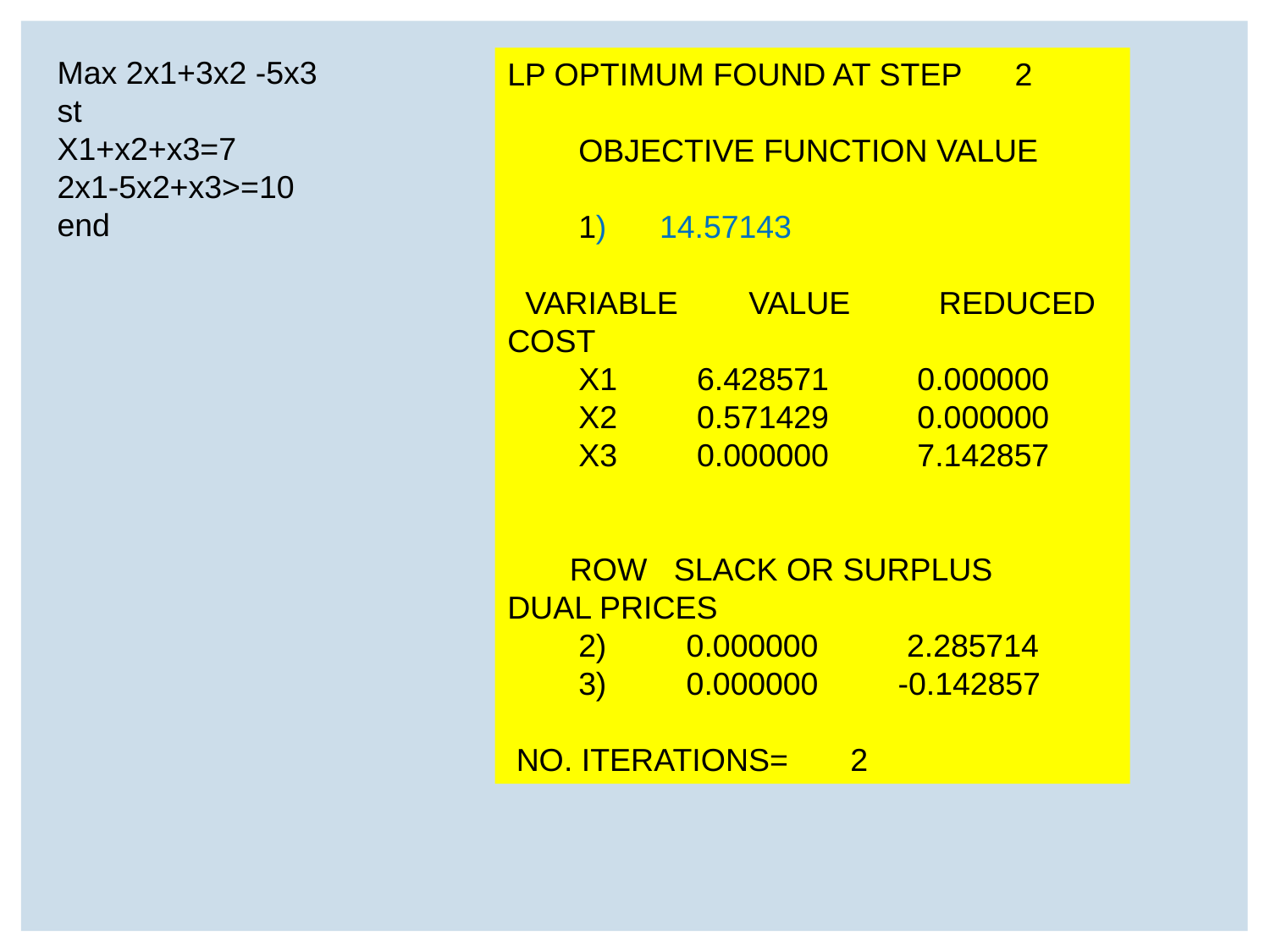

Max 2x1+3x2 -5x3
st
X1+x2+x3=7
2x1-5x2+x3>=10
end
LP OPTIMUM FOUND AT STEP      2

        OBJECTIVE FUNCTION VALUE

        1)      14.57143

  VARIABLE        VALUE          REDUCED COST
        X1         6.428571          0.000000
        X2         0.571429          0.000000
        X3         0.000000          7.142857

       ROW   SLACK OR SURPLUS     DUAL PRICES
        2)         0.000000          2.285714
        3)         0.000000         -0.142857

 NO. ITERATIONS=       2